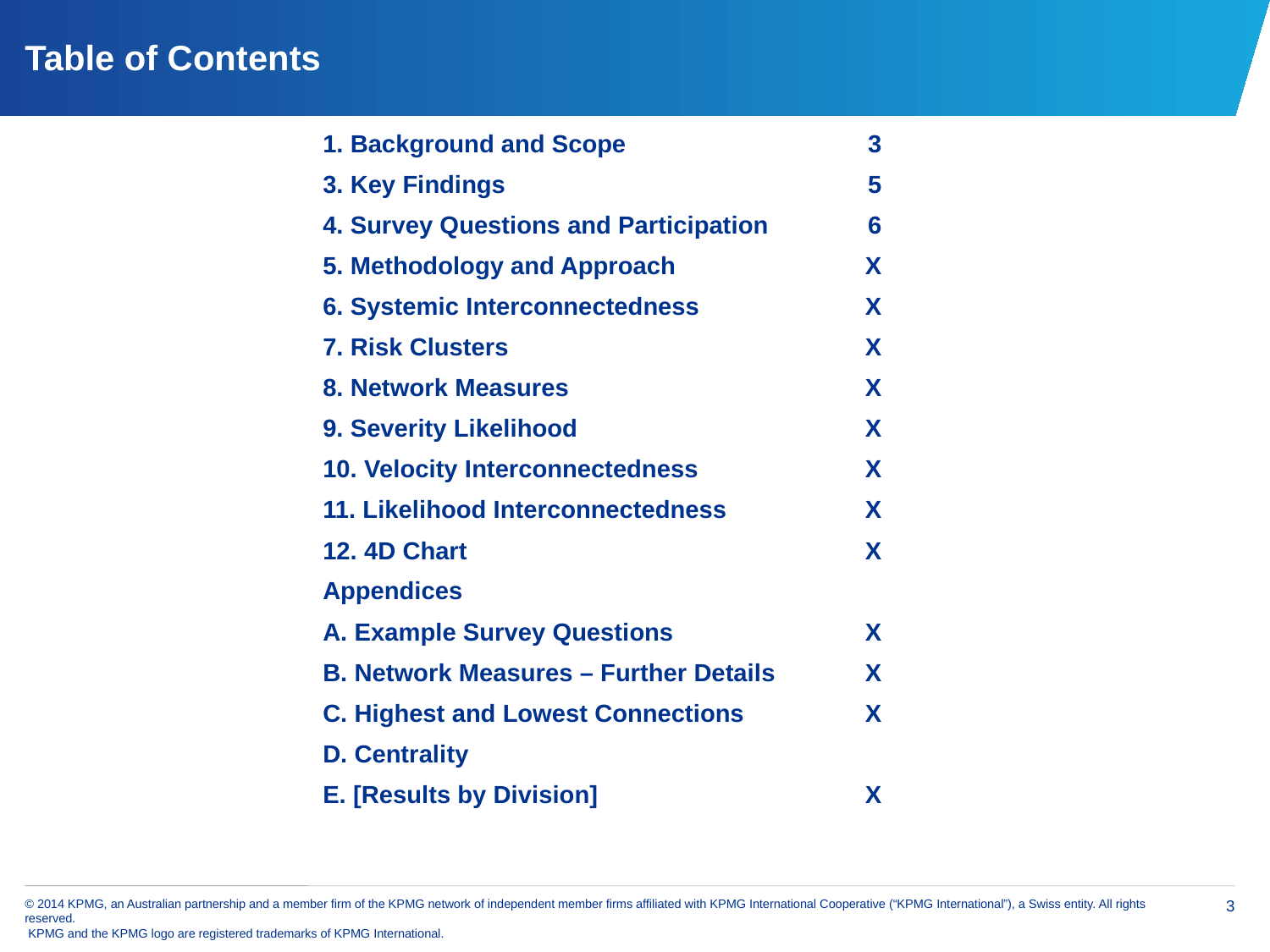

# Table of Contents
| 1. Background and Scope | 3 |
| --- | --- |
| 3. Key Findings | 5 |
| 4. Survey Questions and Participation | 6 |
| 5. Methodology and Approach | X |
| 6. Systemic Interconnectedness | X |
| 7. Risk Clusters | X |
| 8. Network Measures | X |
| 9. Severity Likelihood | X |
| 10. Velocity Interconnectedness | X |
| 11. Likelihood Interconnectedness | X |
| 12. 4D Chart | X |
| Appendices |  |
| A. Example Survey Questions | X |
| B. Network Measures – Further Details | X |
| C. Highest and Lowest Connections | X |
| D. Centrality |  |
| E. [Results by Division] | X |